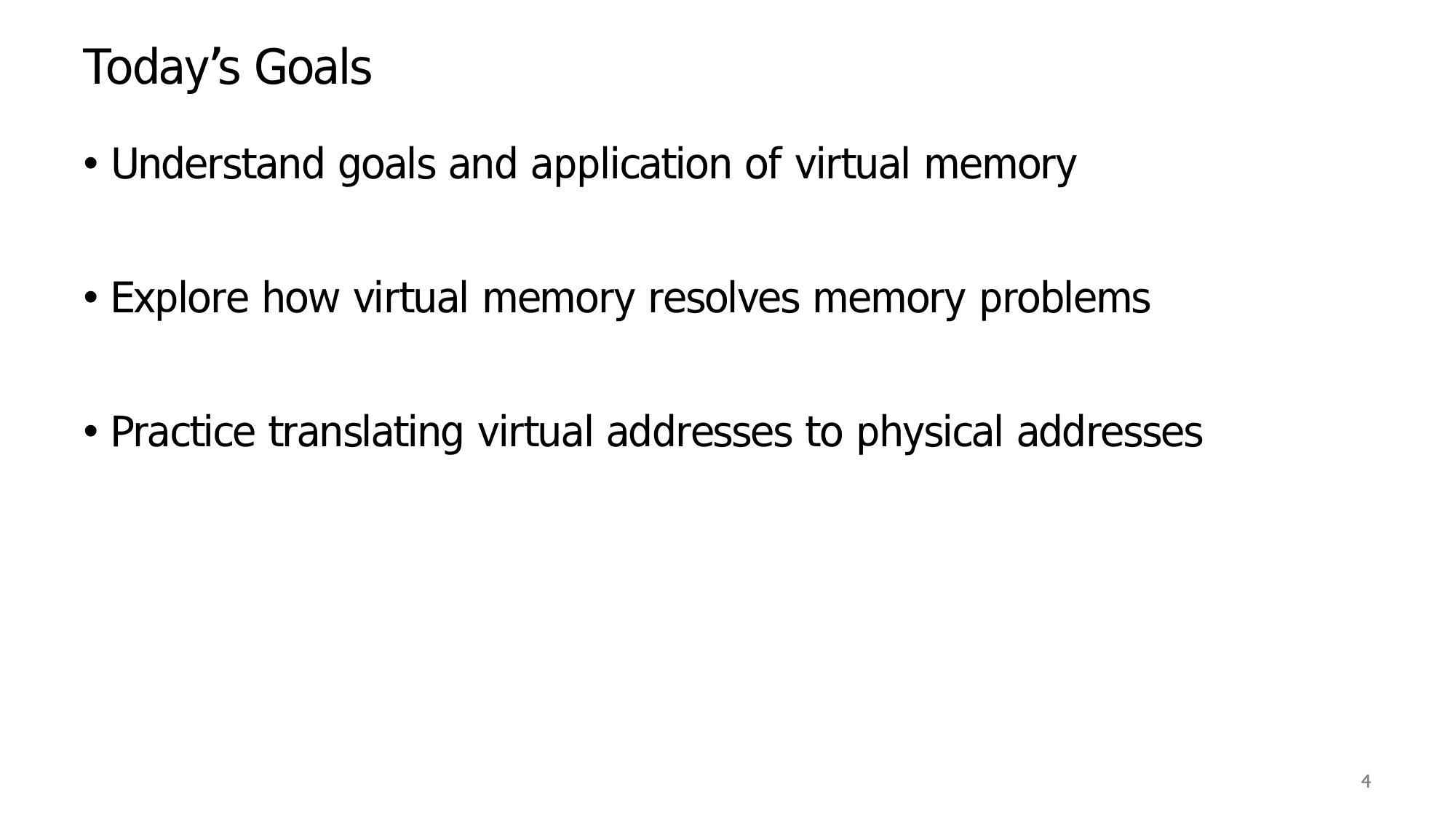

# Today’s Goals
Understand goals and application of virtual memory

Explore how virtual memory resolves memory problems

Practice translating virtual addresses to physical addresses
4